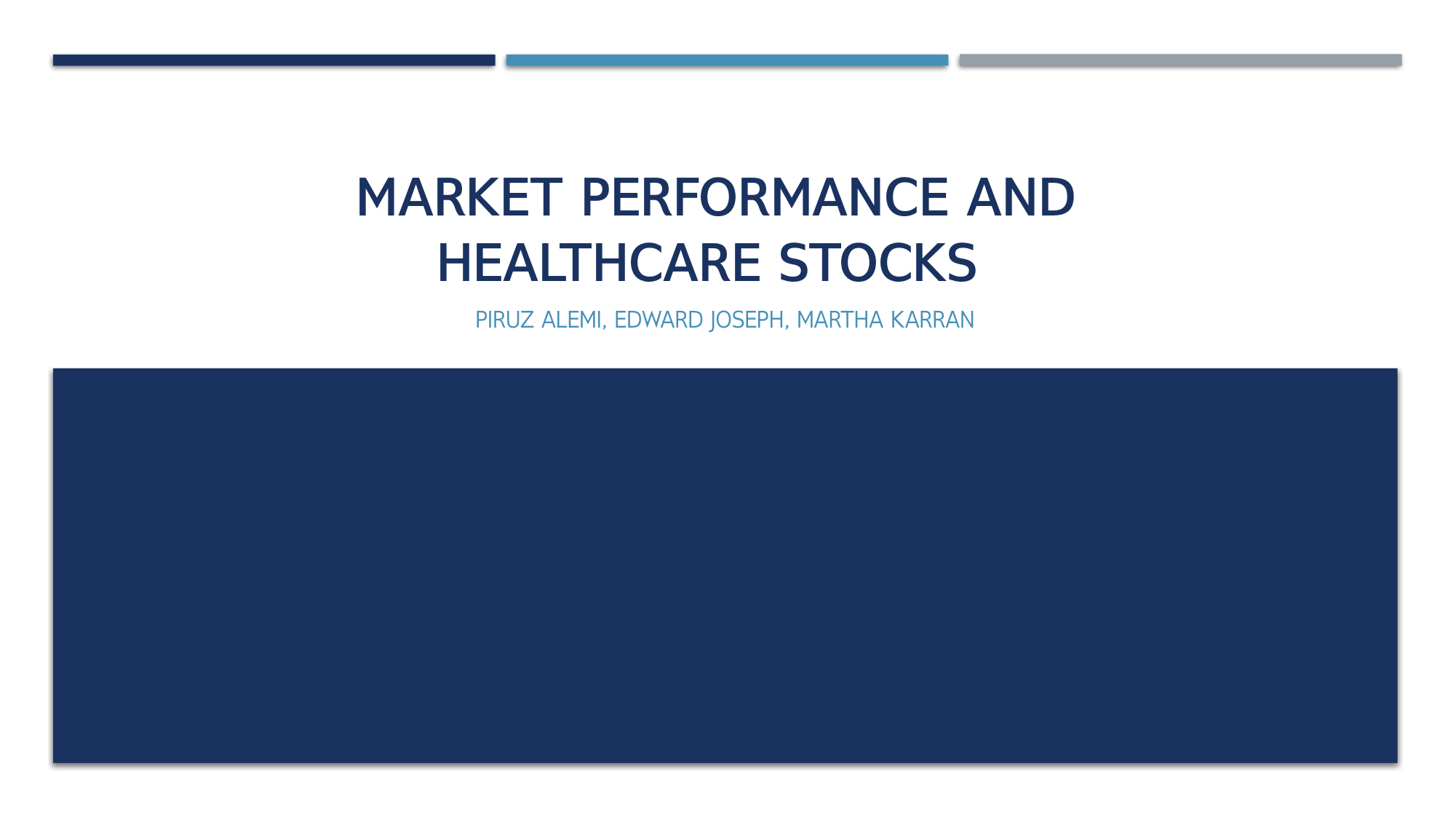

# market performance and Healthcare stocks
Piruz Alemi, Edward Joseph, Martha Karran